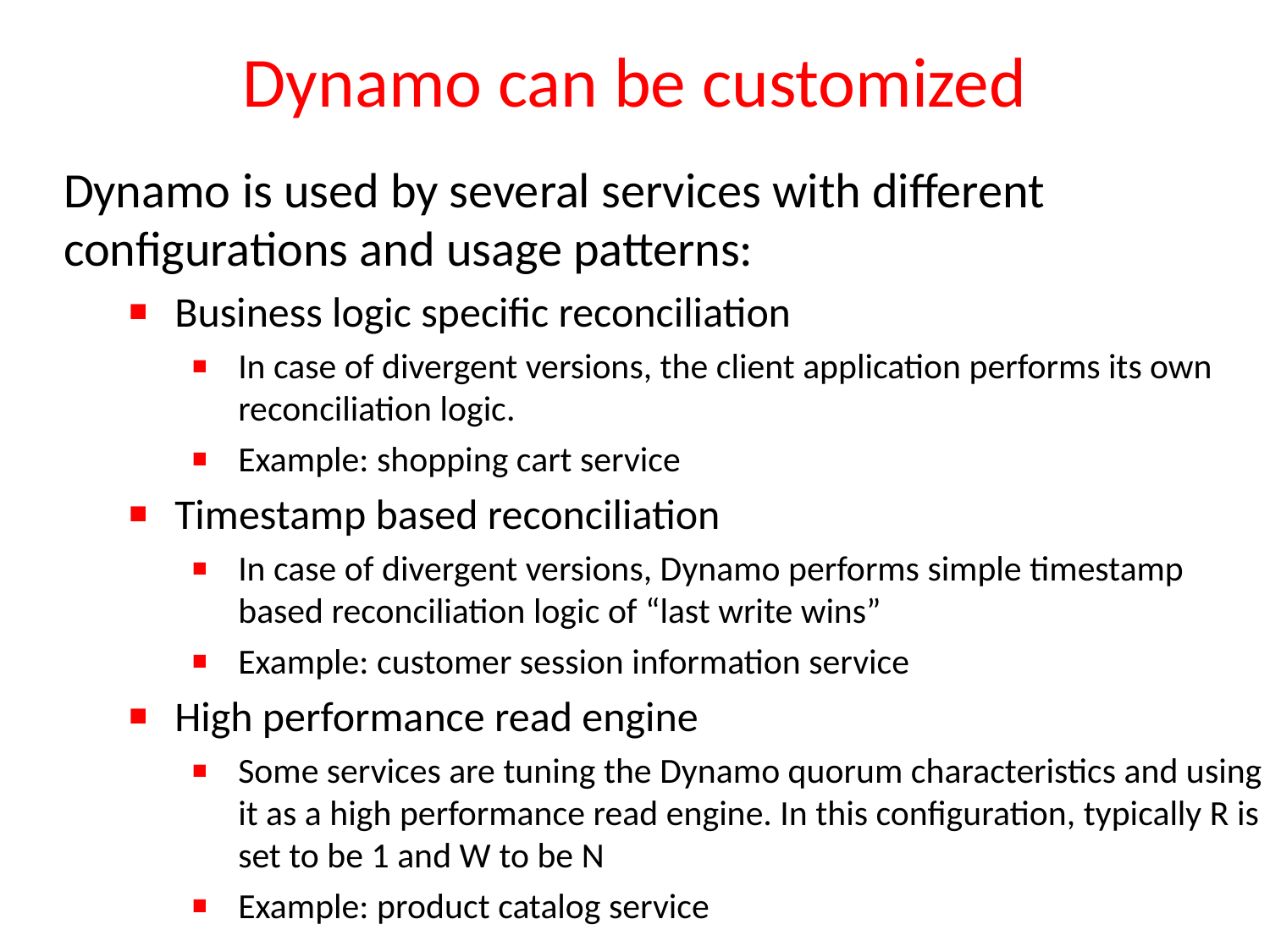

# Dynamo can be customized
Dynamo is used by several services with different configurations and usage patterns:
Business logic specific reconciliation
In case of divergent versions, the client application performs its own reconciliation logic.
Example: shopping cart service
Timestamp based reconciliation
In case of divergent versions, Dynamo performs simple timestamp based reconciliation logic of “last write wins”
Example: customer session information service
High performance read engine
Some services are tuning the Dynamo quorum characteristics and using it as a high performance read engine. In this configuration, typically R is set to be 1 and W to be N
Example: product catalog service